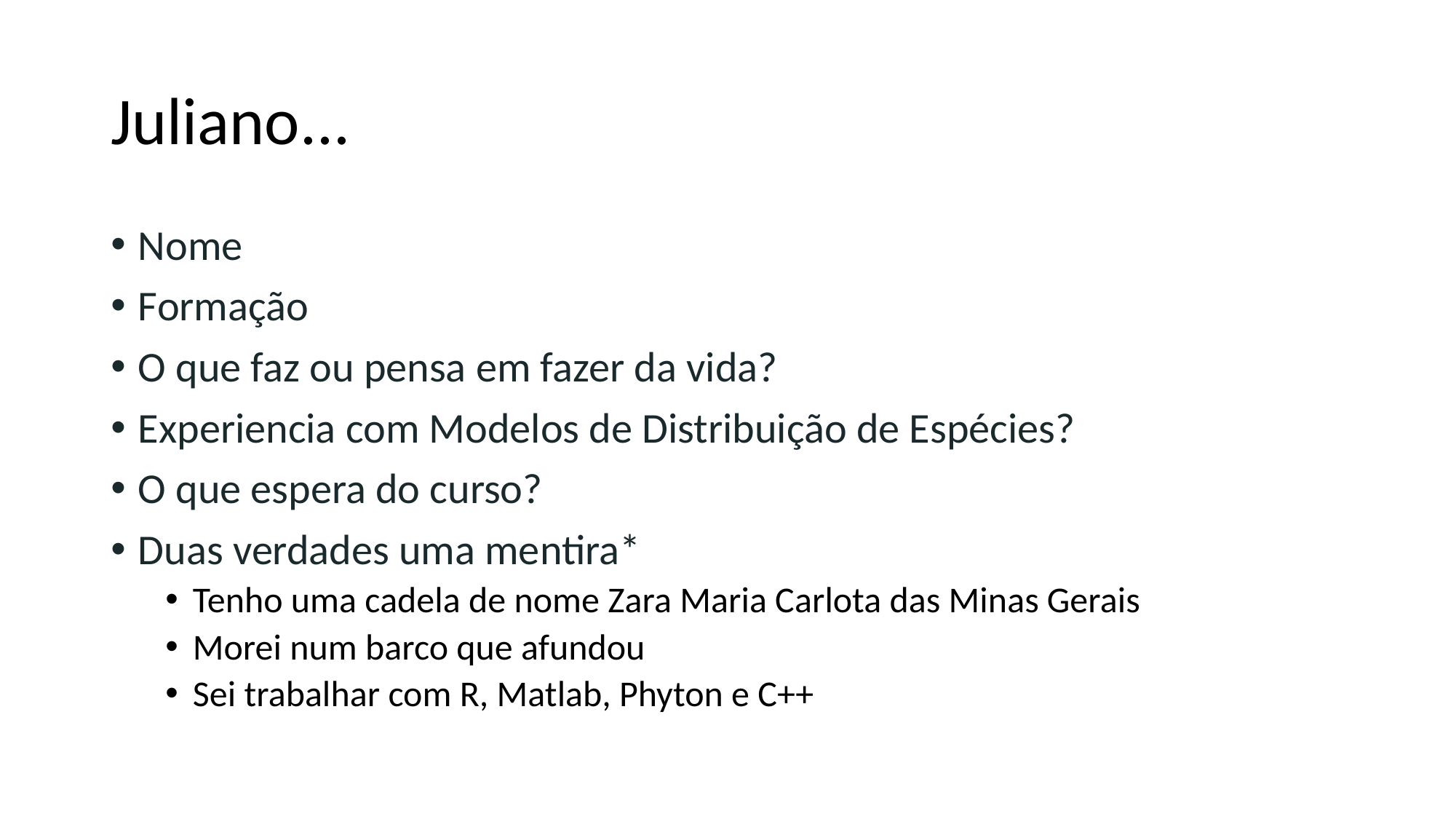

# Juliano...
Nome
Formação
O que faz ou pensa em fazer da vida?
Experiencia com Modelos de Distribuição de Espécies?
O que espera do curso?
Duas verdades uma mentira*
Tenho uma cadela de nome Zara Maria Carlota das Minas Gerais
Morei num barco que afundou
Sei trabalhar com R, Matlab, Phyton e C++